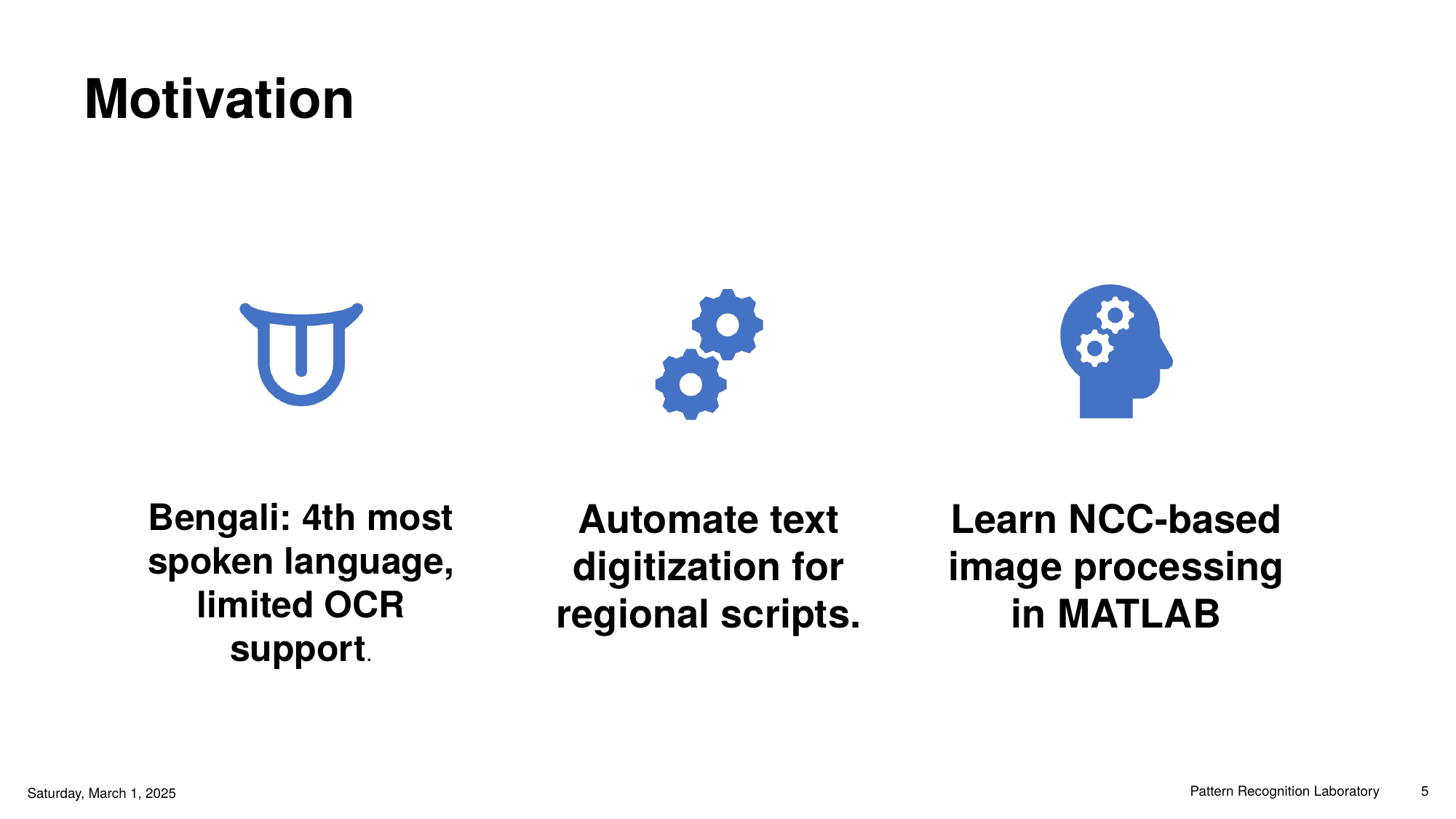

# Motivation
Bengali: 4th most spoken language, limited OCR support.
Automate text digitization for regional scripts.
Learn NCC-based image processing in MATLAB
Saturday, March 1, 2025
Pattern Recognition Laboratory
5